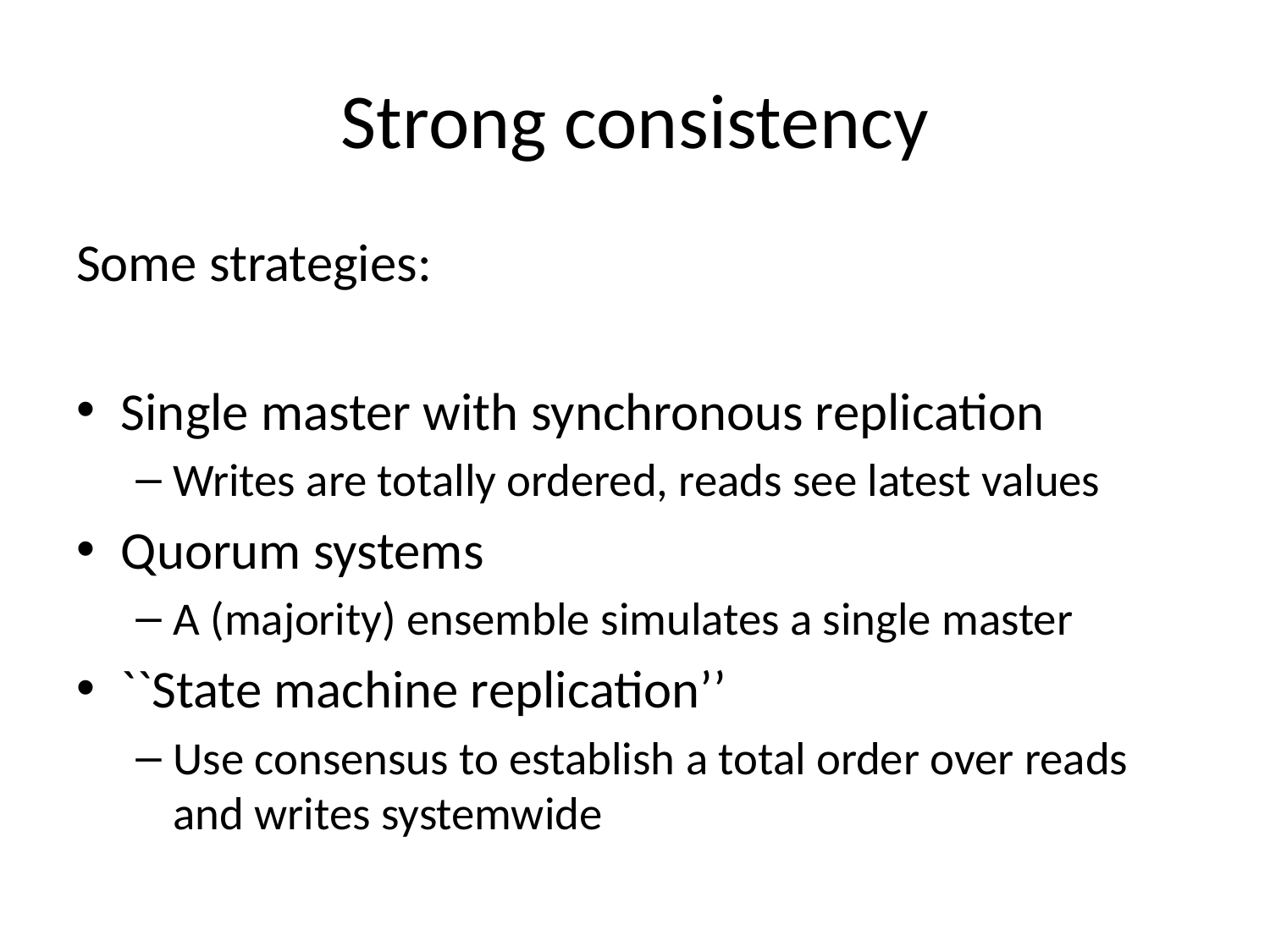

# Strong consistency
Some strategies:

Single master with synchronous replication
Writes are totally ordered, reads see latest values
Quorum systems
A (majority) ensemble simulates a single master
``State machine replication’’
Use consensus to establish a total order over reads and writes systemwide